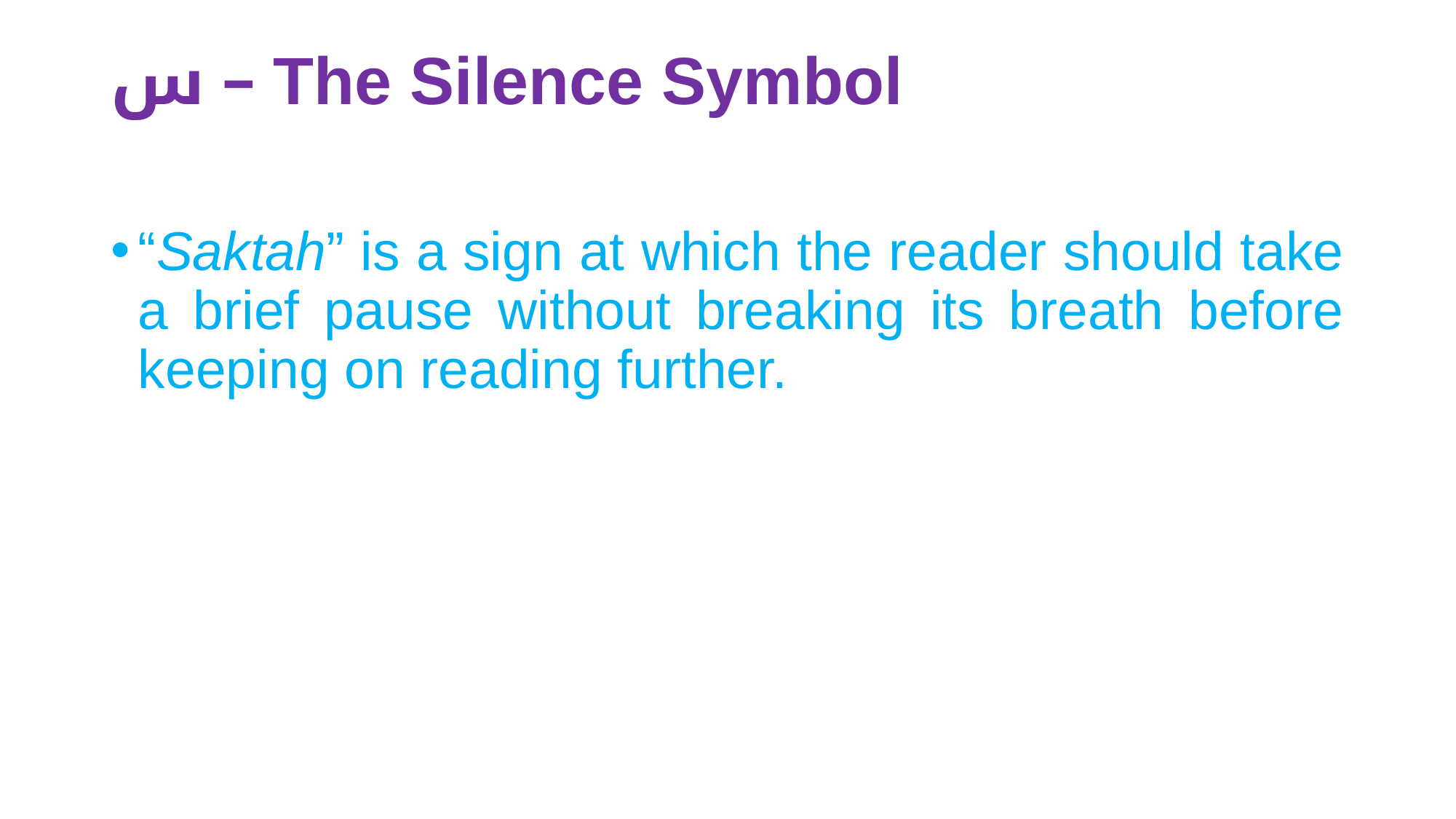

# س – The Silence Symbol
“Saktah” is a sign at which the reader should take a brief pause without breaking its breath before keeping on reading further.